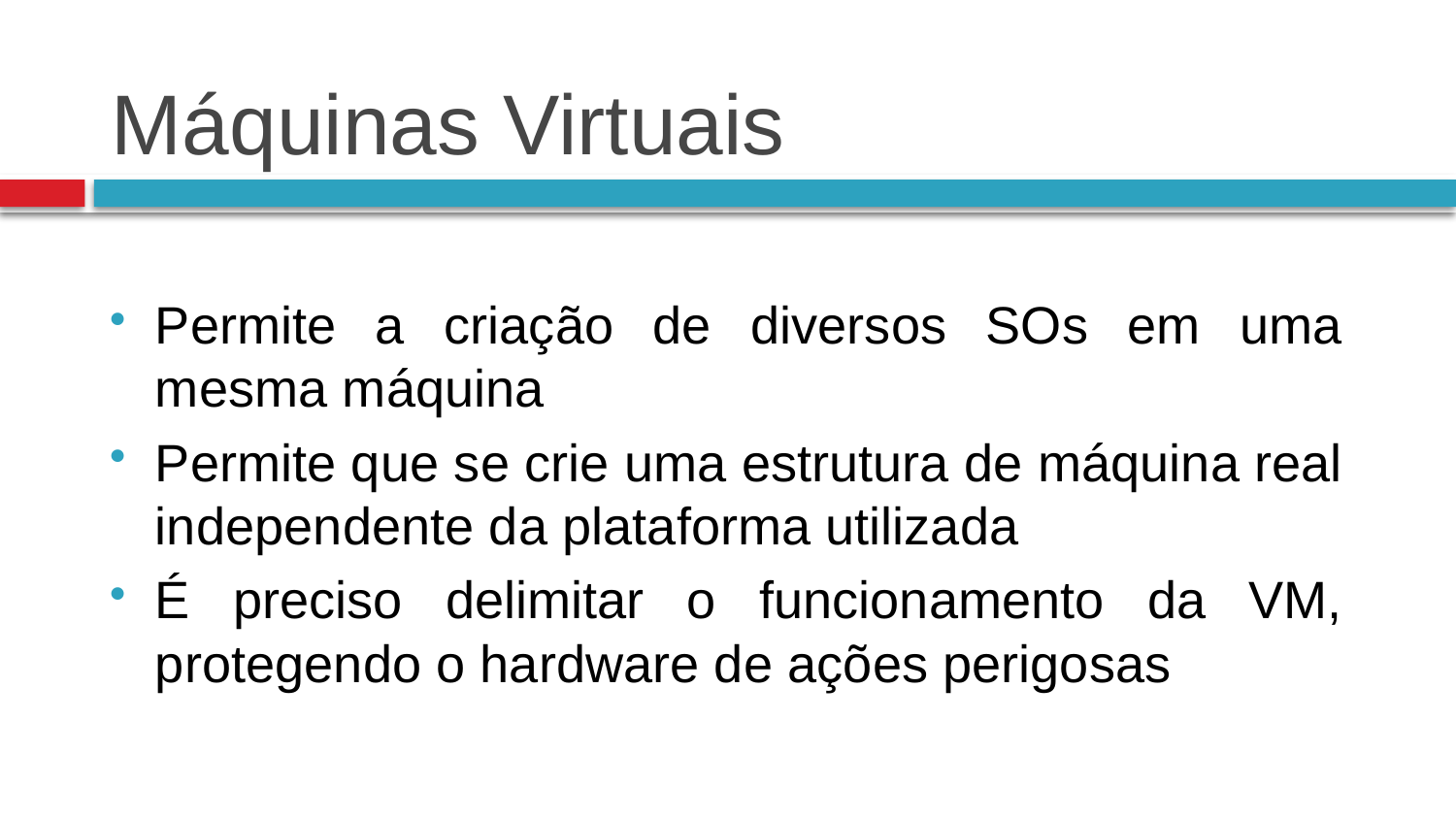

# Máquinas Virtuais
Permite a criação de diversos SOs em uma mesma máquina
Permite que se crie uma estrutura de máquina real independente da plataforma utilizada
É preciso delimitar o funcionamento da VM, protegendo o hardware de ações perigosas